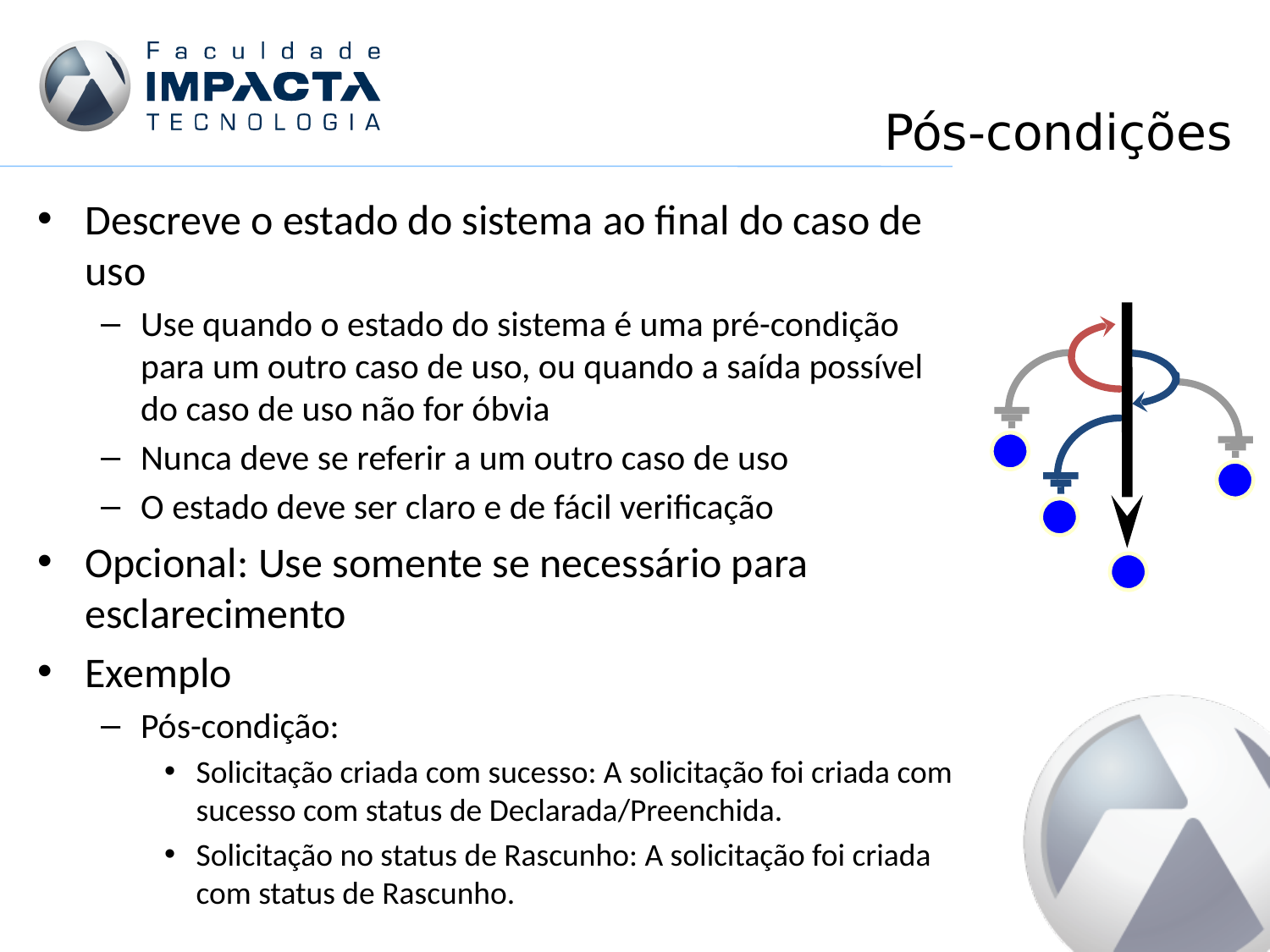

# Pós-condições
Descreve o estado do sistema ao final do caso de uso
Use quando o estado do sistema é uma pré-condição para um outro caso de uso, ou quando a saída possível do caso de uso não for óbvia
Nunca deve se referir a um outro caso de uso
O estado deve ser claro e de fácil verificação
Opcional: Use somente se necessário para esclarecimento
Exemplo
Pós-condição:
Solicitação criada com sucesso: A solicitação foi criada com sucesso com status de Declarada/Preenchida.
Solicitação no status de Rascunho: A solicitação foi criada com status de Rascunho.